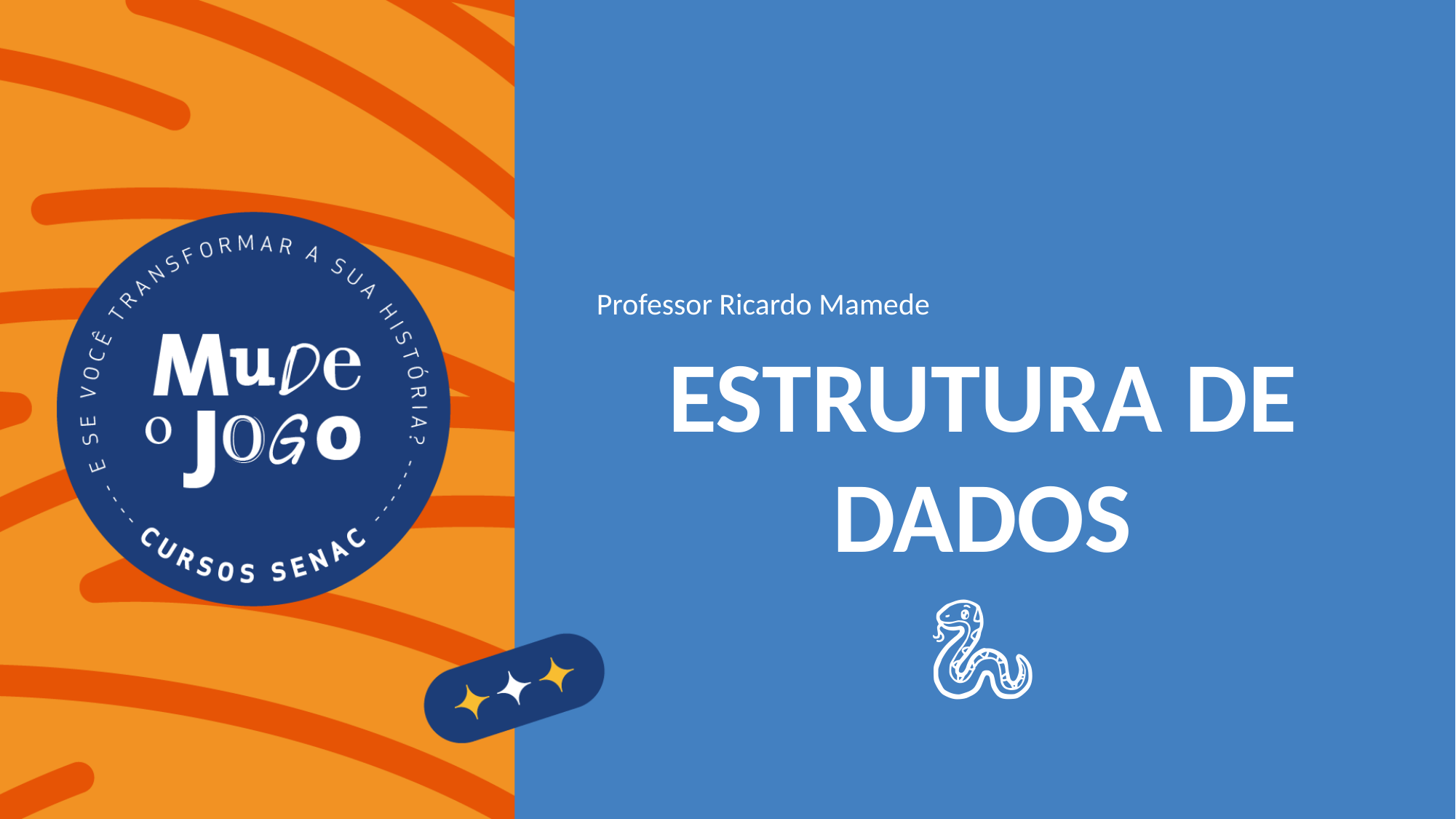

Professor Ricardo Mamede
ESTRUTURA DE DADOS
🐍